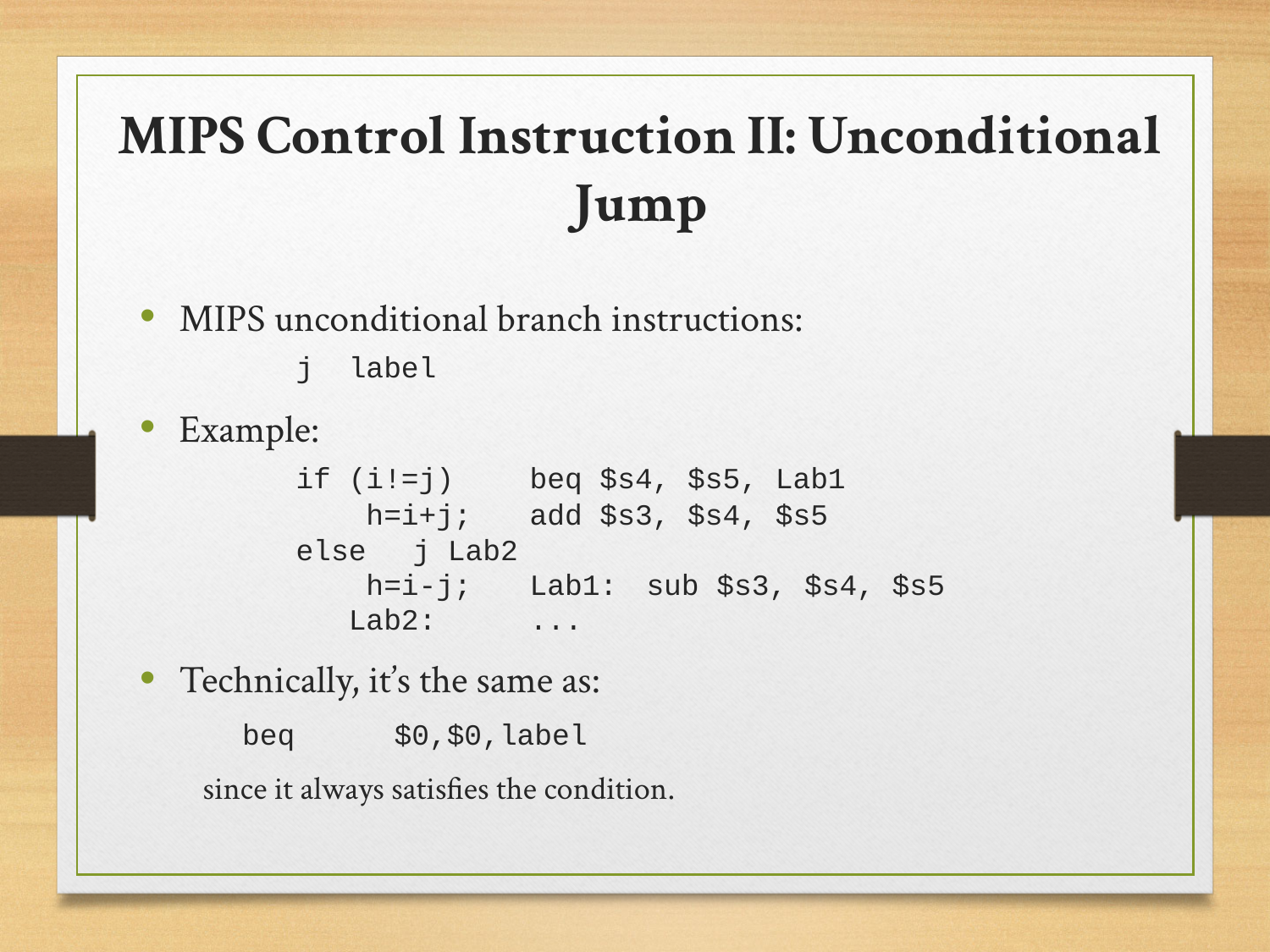

MIPS Control Instruction II: Unconditional Jump
MIPS unconditional branch instructions:
	j  label
Example:
	if (i!=j) 		beq $s4, $s5, Lab1
	    h=i+j;		add $s3, $s4, $s5
	else 			j Lab2
	    h=i-j;		Lab1:	sub $s3, $s4, $s5
				   Lab2:	...
Technically, it’s the same as:
		beq	  $0,$0,label
since it always satisfies the condition.